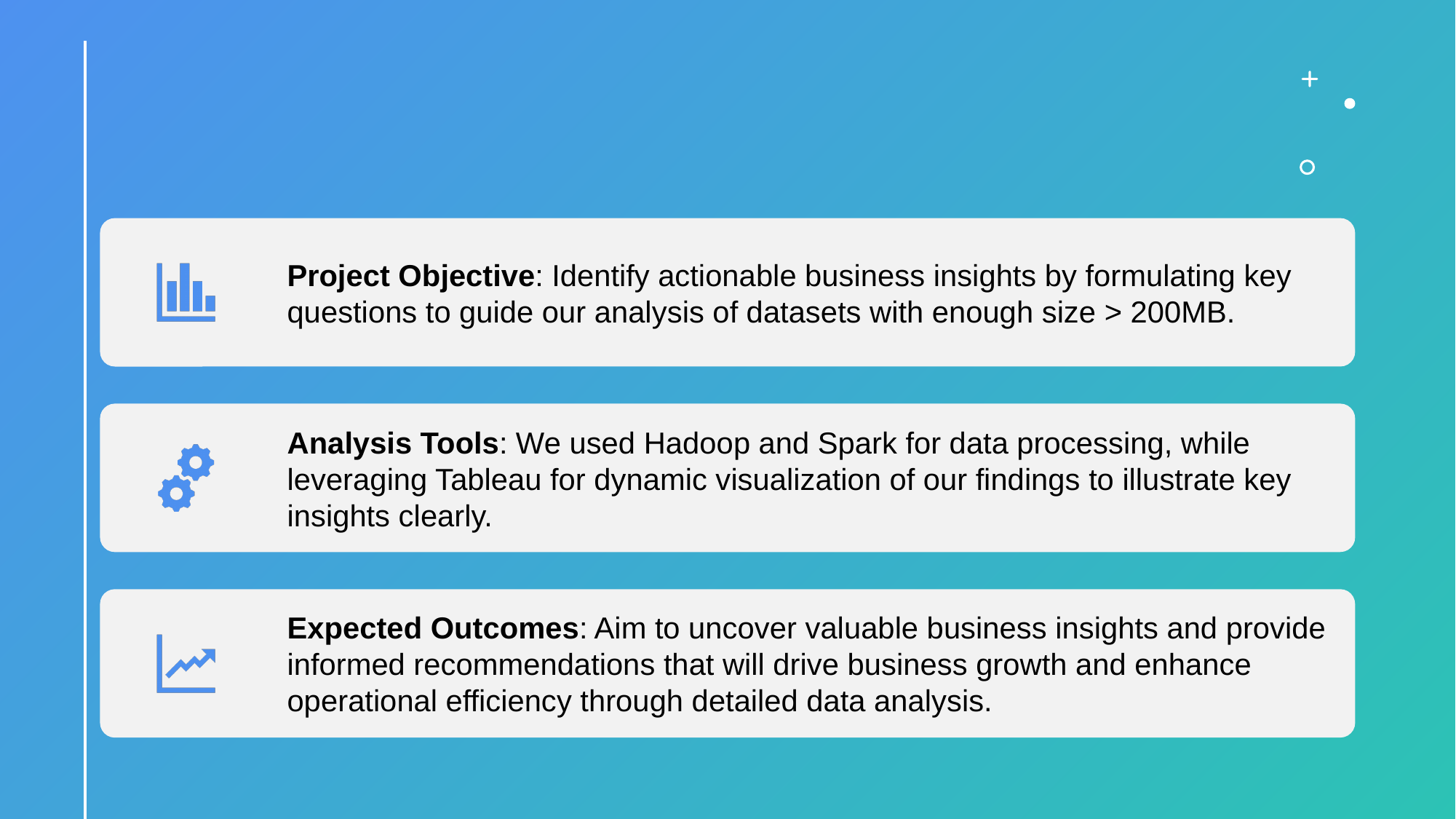

#

Project Objective: Identify actionable business insights by formulating key questions to guide our analysis of datasets with enough size > 200MB.
Analysis Tools: We used Hadoop and Spark for data processing, while leveraging Tableau for dynamic visualization of our findings to illustrate key insights clearly.
Expected Outcomes: Aim to uncover valuable business insights and provide informed recommendations that will drive business growth and enhance operational efficiency through detailed data analysis.